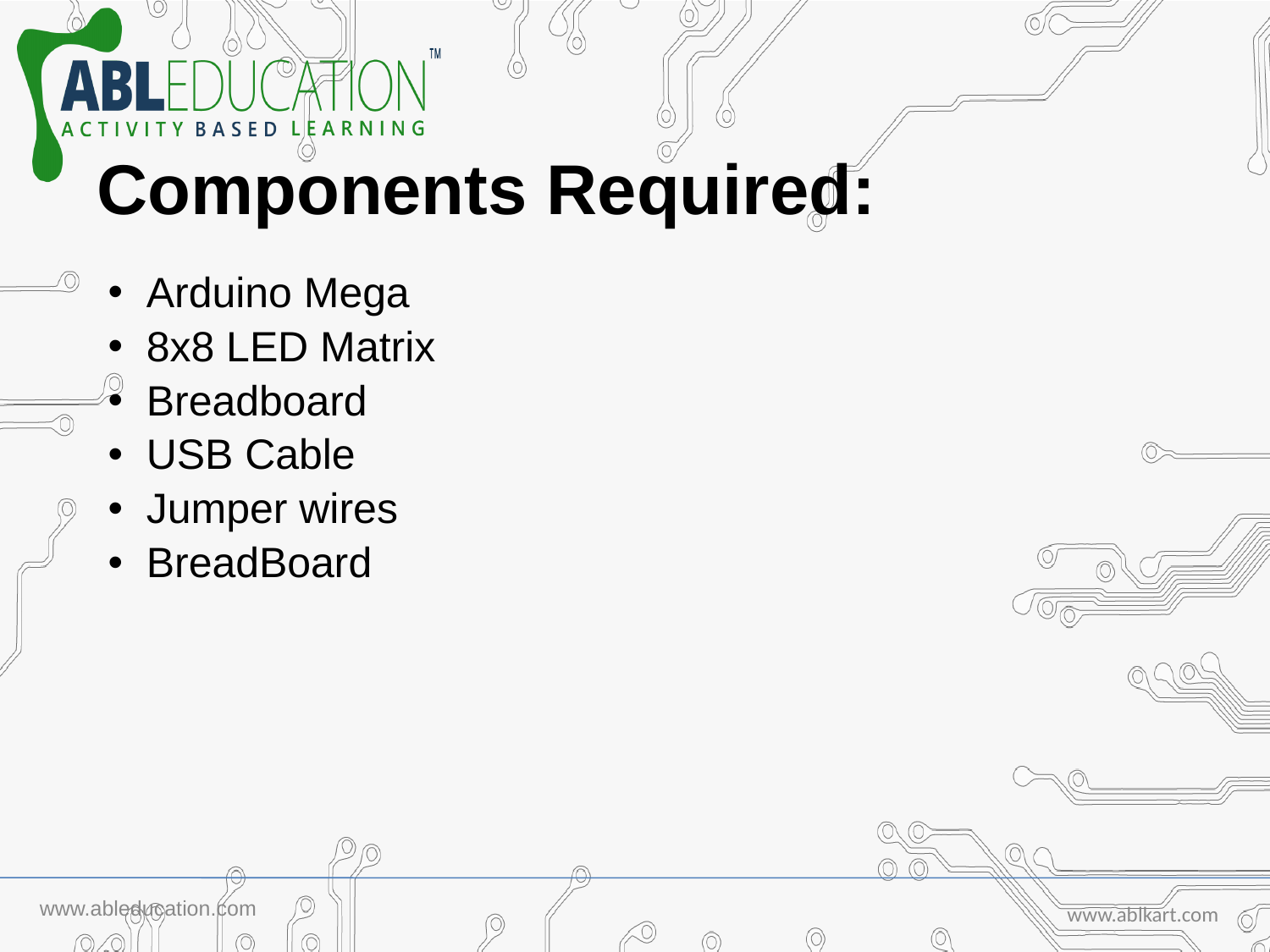

# Components Required:
  Arduino Mega
  8x8 LED Matrix
  Breadboard
  USB Cable
  Jumper wires
  BreadBoard
www.ableducation.com
www.ablkart.com